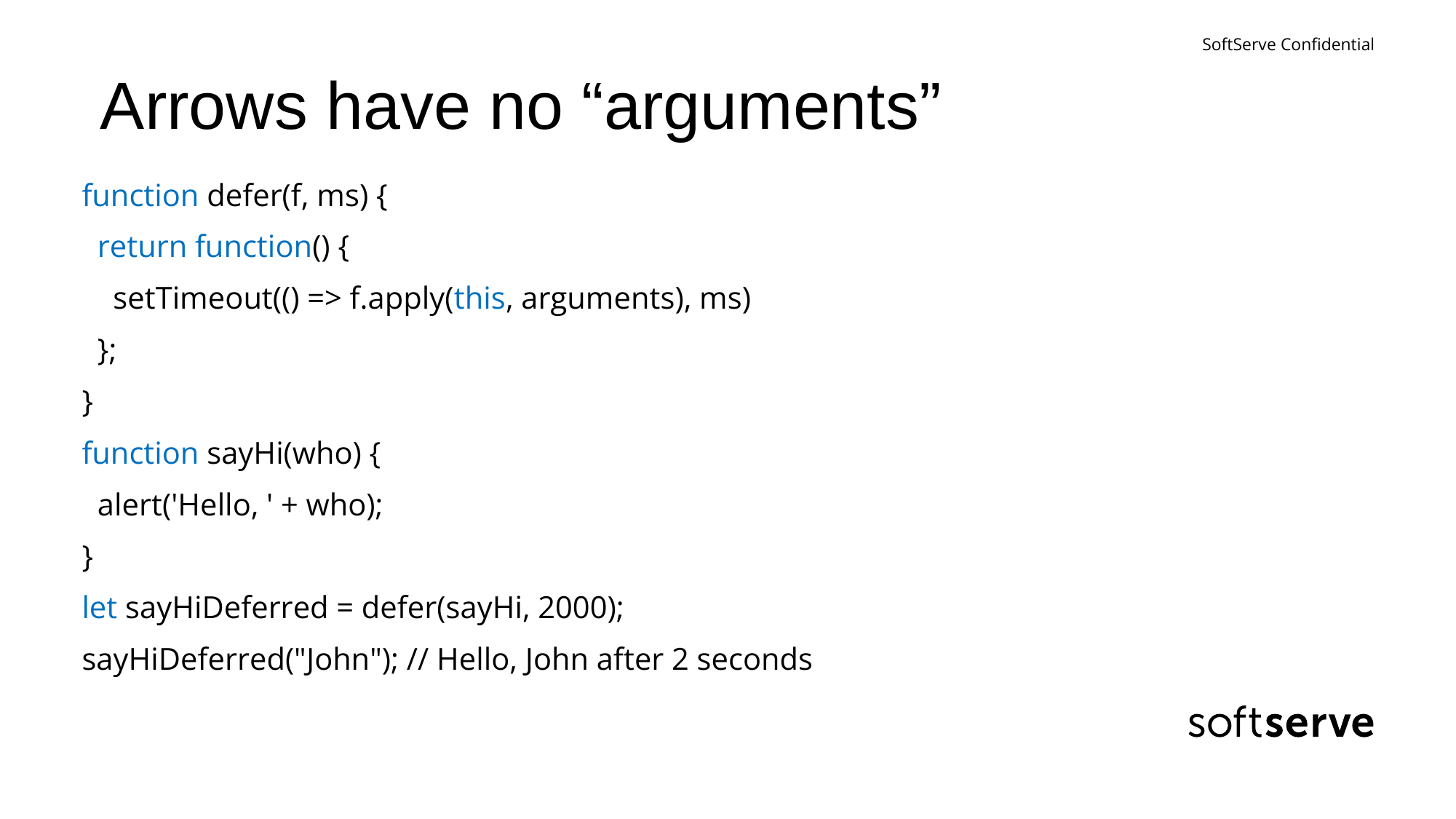

# Arrows have no “arguments”
function defer(f, ms) {
  return function() {
    setTimeout(() => f.apply(this, arguments), ms)
  };
}
function sayHi(who) {
  alert('Hello, ' + who);
}
let sayHiDeferred = defer(sayHi, 2000);
sayHiDeferred("John"); // Hello, John after 2 seconds